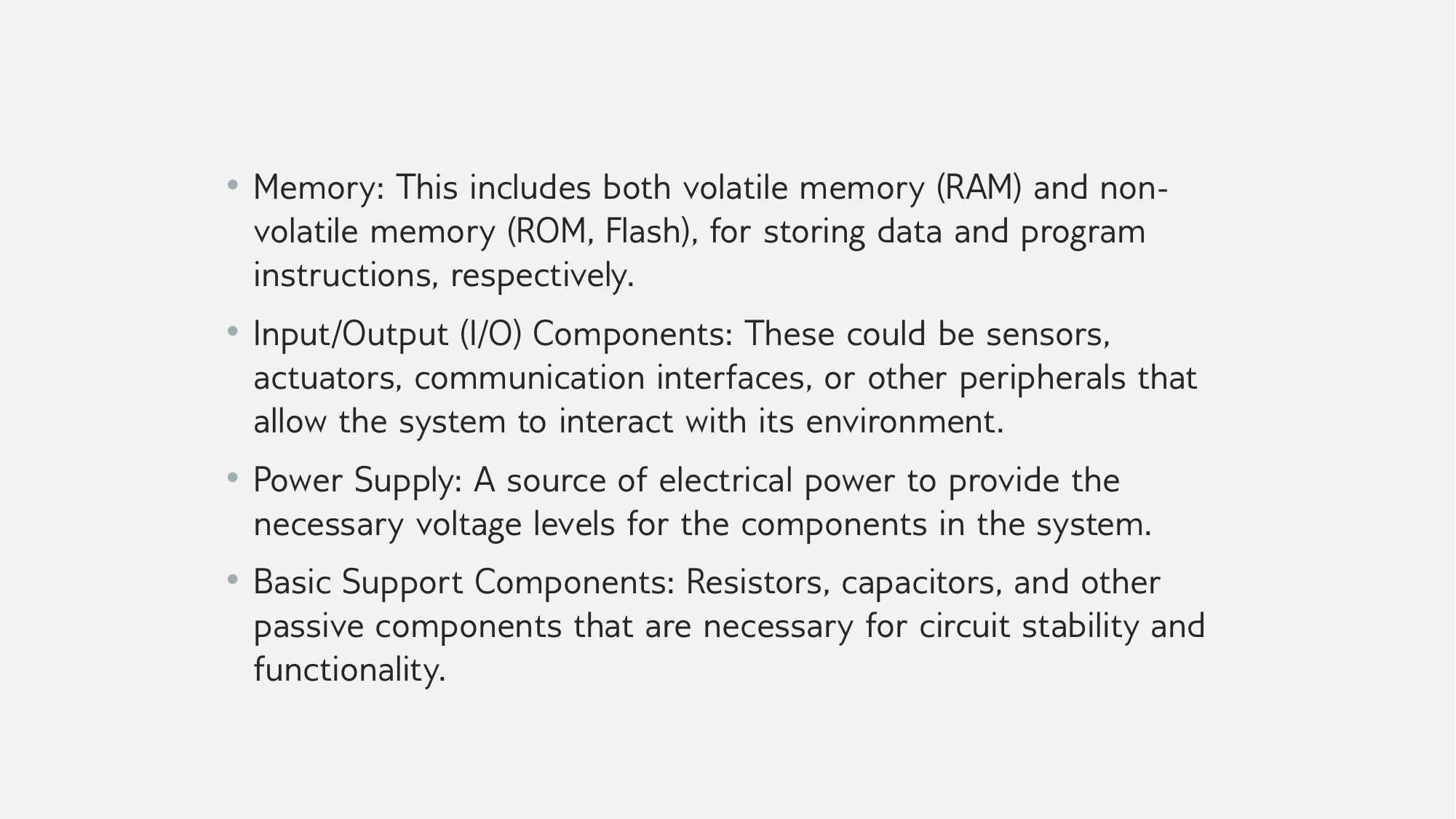

Memory: This includes both volatile memory (RAM) and non-volatile memory (ROM, Flash), for storing data and program instructions, respectively.
Input/Output (I/O) Components: These could be sensors, actuators, communication interfaces, or other peripherals that allow the system to interact with its environment.
Power Supply: A source of electrical power to provide the necessary voltage levels for the components in the system.
Basic Support Components: Resistors, capacitors, and other passive components that are necessary for circuit stability and functionality.